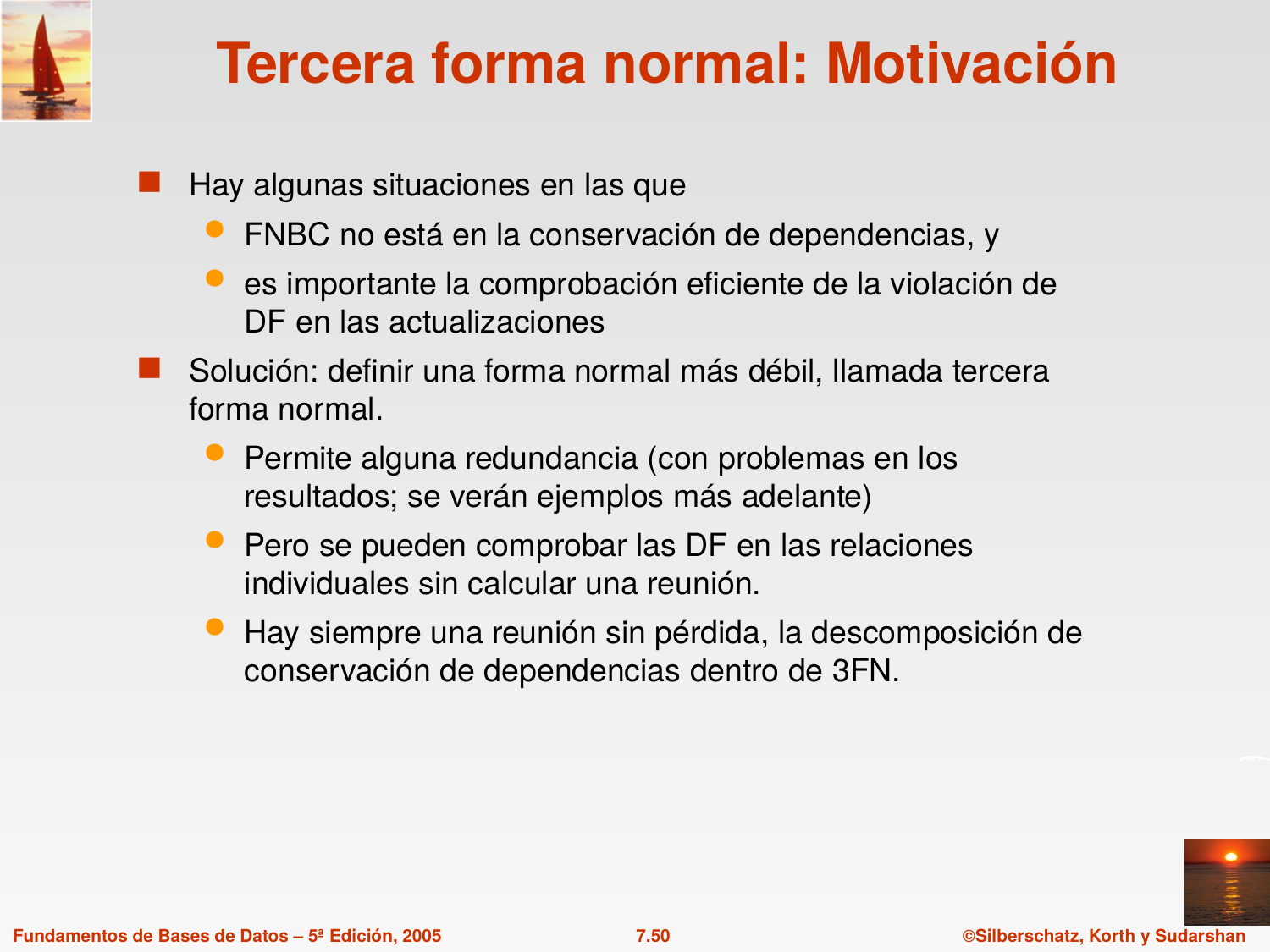

# Tercera forma normal: Motivación
Hay algunas situaciones en las que
FNBC no está en la conservación de dependencias, y
es importante la comprobación eficiente de la violación de DF en las actualizaciones
Solución: definir una forma normal más débil, llamada tercera forma normal.
Permite alguna redundancia (con problemas en los resultados; se verán ejemplos más adelante)
Pero se pueden comprobar las DF en las relaciones individuales sin calcular una reunión.
Hay siempre una reunión sin pérdida, la descomposición de conservación de dependencias dentro de 3FN.